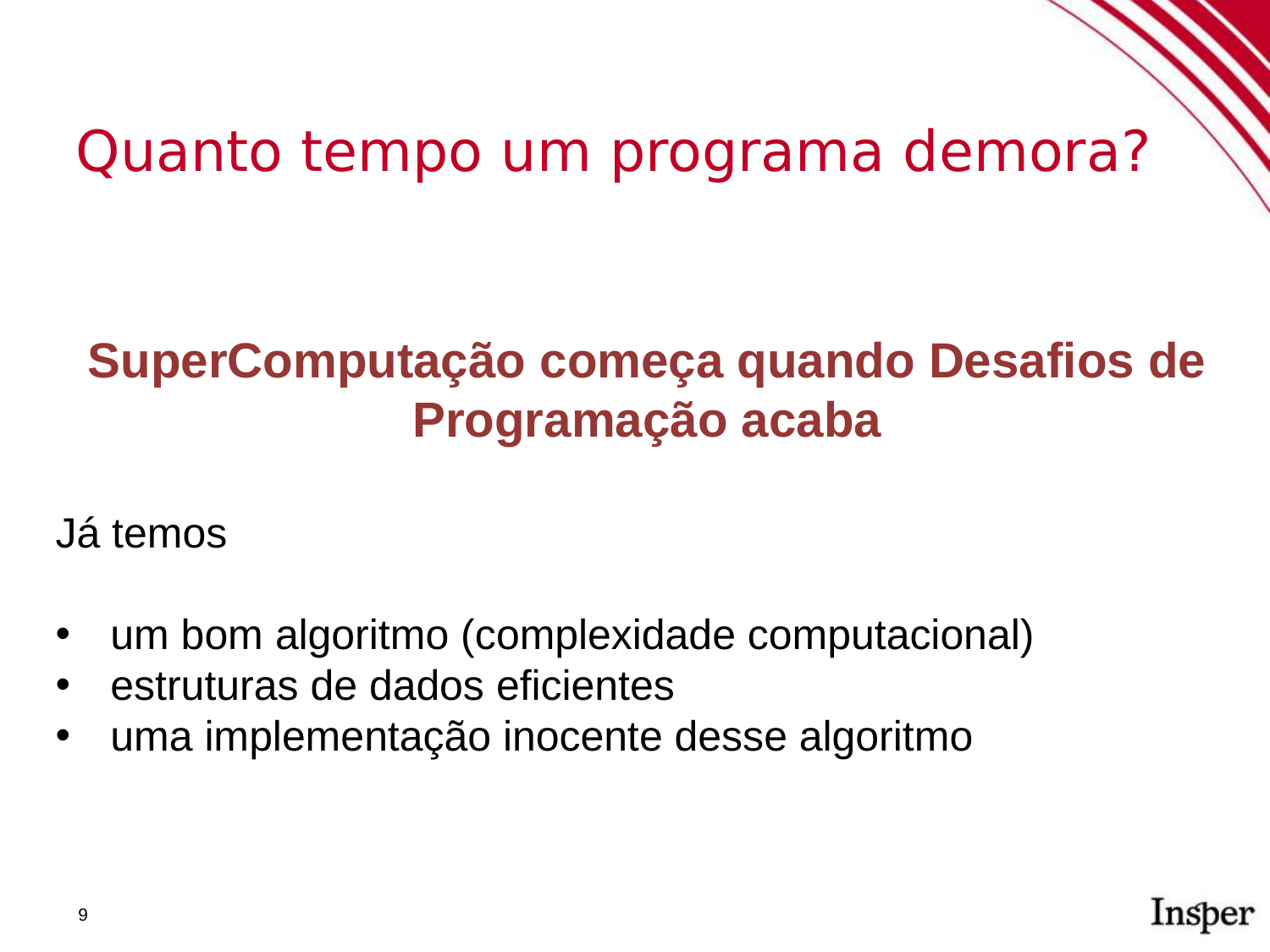

Quanto tempo um programa demora?

SuperComputação começa quando Desafios de Programação acaba

Já temos

um bom algoritmo (complexidade computacional)
estruturas de dados eficientes
uma implementação inocente desse algoritmo
9